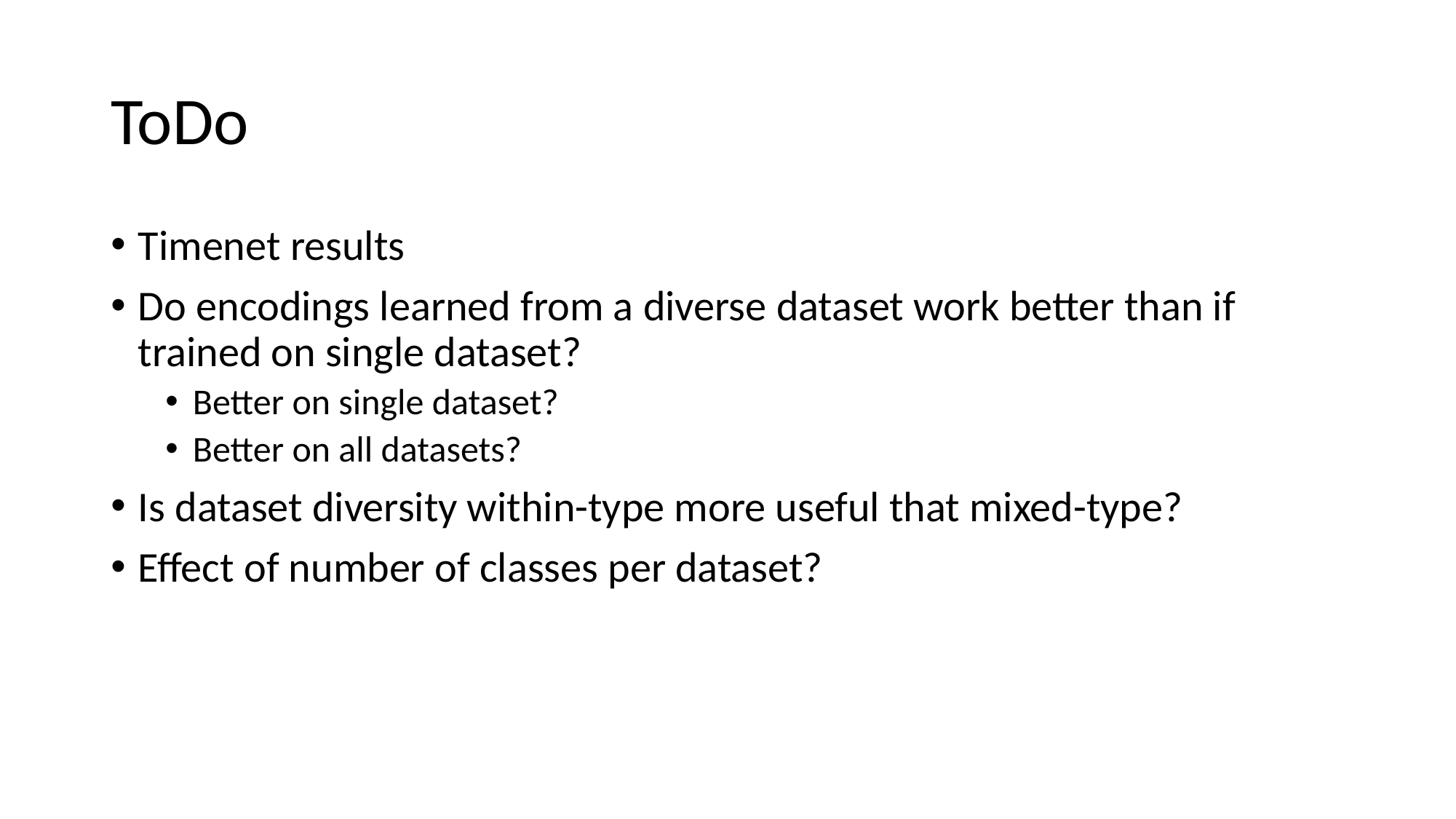

# ToDo
Timenet results
Do encodings learned from a diverse dataset work better than if trained on single dataset?
Better on single dataset?
Better on all datasets?
Is dataset diversity within-type more useful that mixed-type?
Effect of number of classes per dataset?